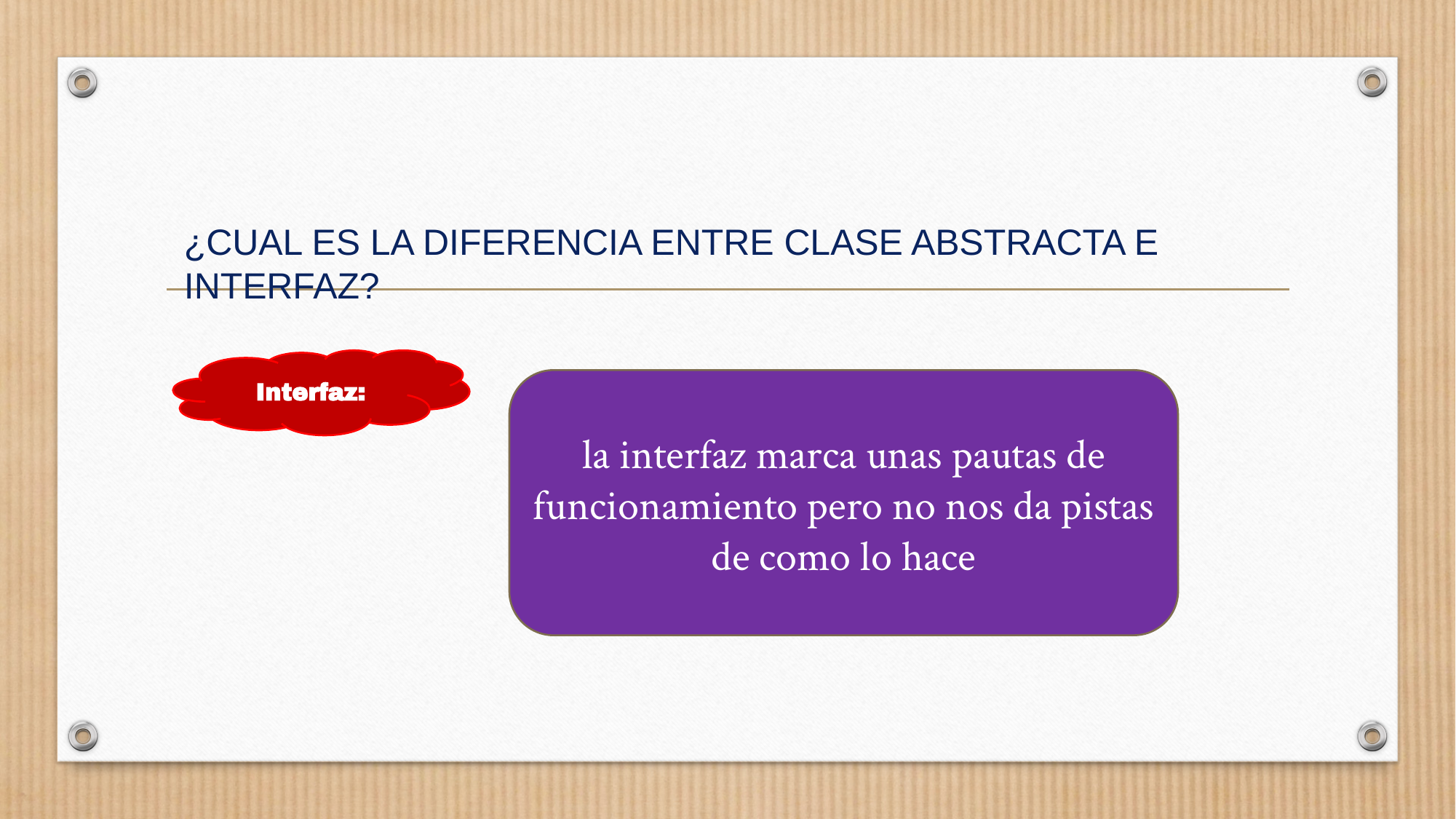

¿CUAL ES LA DIFERENCIA ENTRE CLASE ABSTRACTA E INTERFAZ?
Interfaz:
la interfaz marca unas pautas de funcionamiento pero no nos da pistas de como lo hace